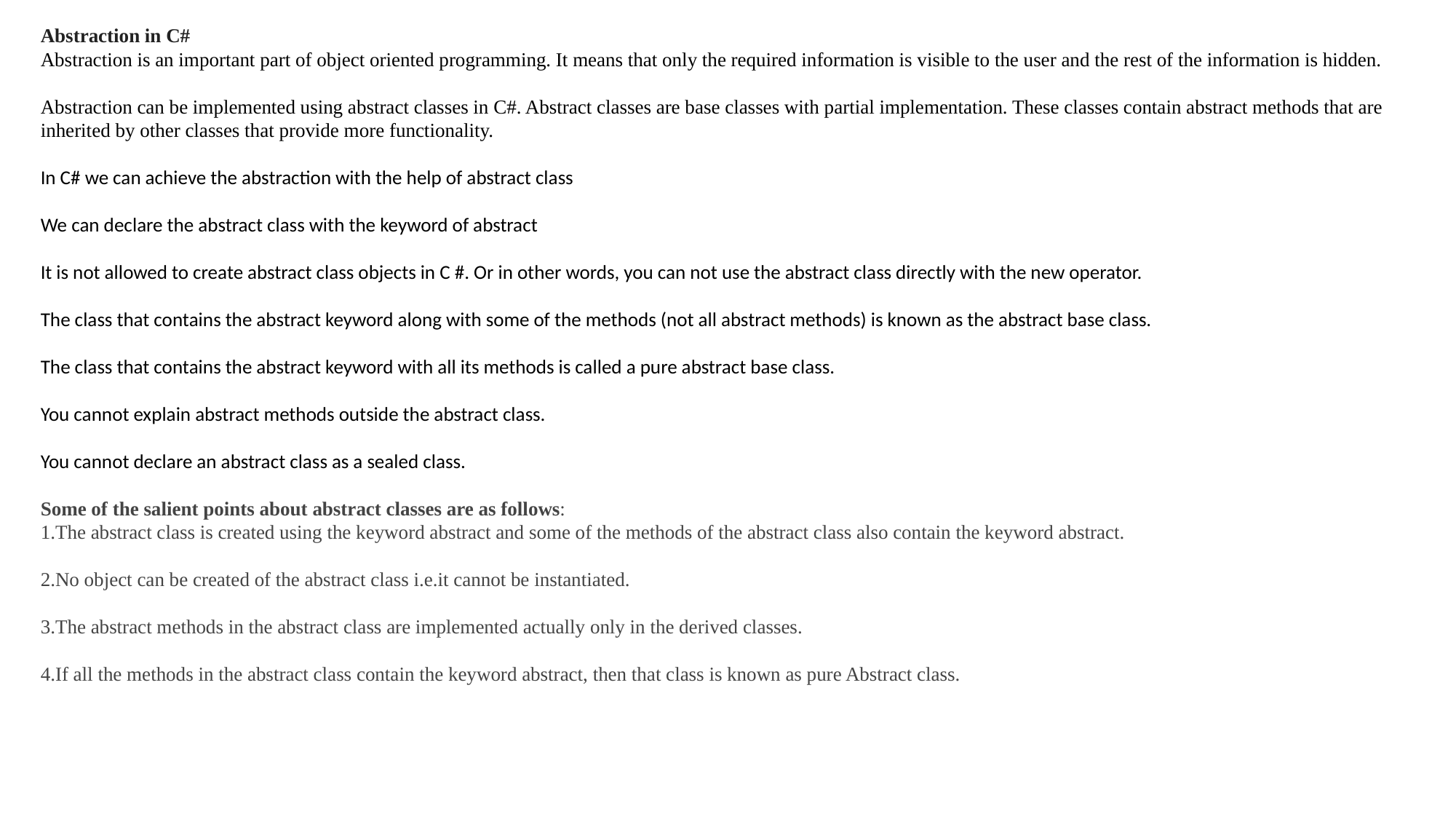

Abstraction in C#
Abstraction is an important part of object oriented programming. It means that only the required information is visible to the user and the rest of the information is hidden.

Abstraction can be implemented using abstract classes in C#. Abstract classes are base classes with partial implementation. These classes contain abstract methods that are inherited by other classes that provide more functionality.

In C# we can achieve the abstraction with the help of abstract class

We can declare the abstract class with the keyword of abstract

It is not allowed to create abstract class objects in C #. Or in other words, you can not use the abstract class directly with the new operator.

The class that contains the abstract keyword along with some of the methods (not all abstract methods) is known as the abstract base class.

The class that contains the abstract keyword with all its methods is called a pure abstract base class.

You cannot explain abstract methods outside the abstract class.

You cannot declare an abstract class as a sealed class.

Some of the salient points about abstract classes are as follows:
The abstract class is created using the keyword abstract and some of the methods of the abstract class also contain the keyword abstract.

No object can be created of the abstract class i.e.it cannot be instantiated.

The abstract methods in the abstract class are implemented actually only in the derived classes.

If all the methods in the abstract class contain the keyword abstract, then that class is known as pure Abstract class.